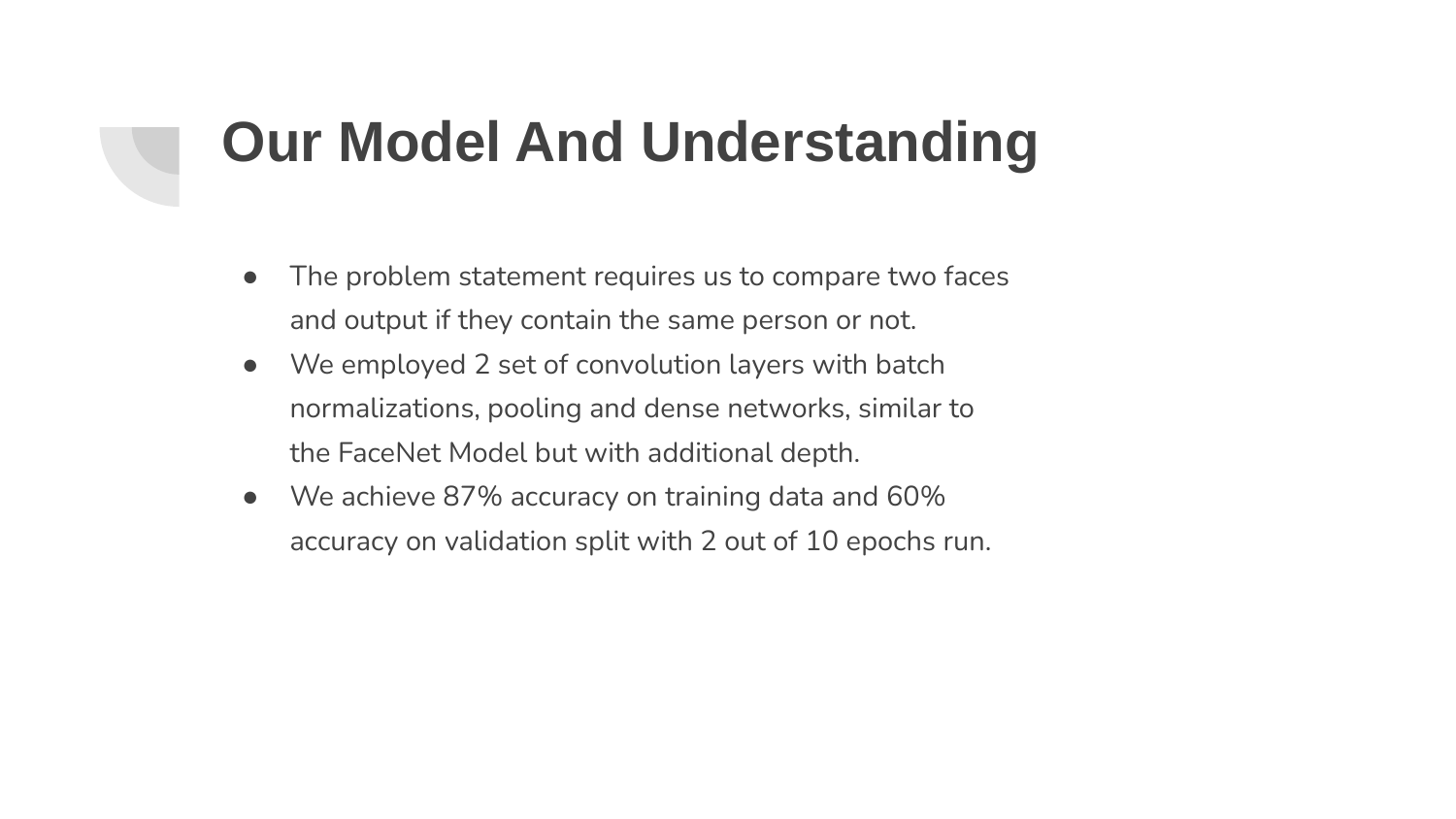

# Our Model And Understanding
The problem statement requires us to compare two faces and output if they contain the same person or not.
We employed 2 set of convolution layers with batch normalizations, pooling and dense networks, similar to the FaceNet Model but with additional depth.
We achieve 87% accuracy on training data and 60% accuracy on validation split with 2 out of 10 epochs run.